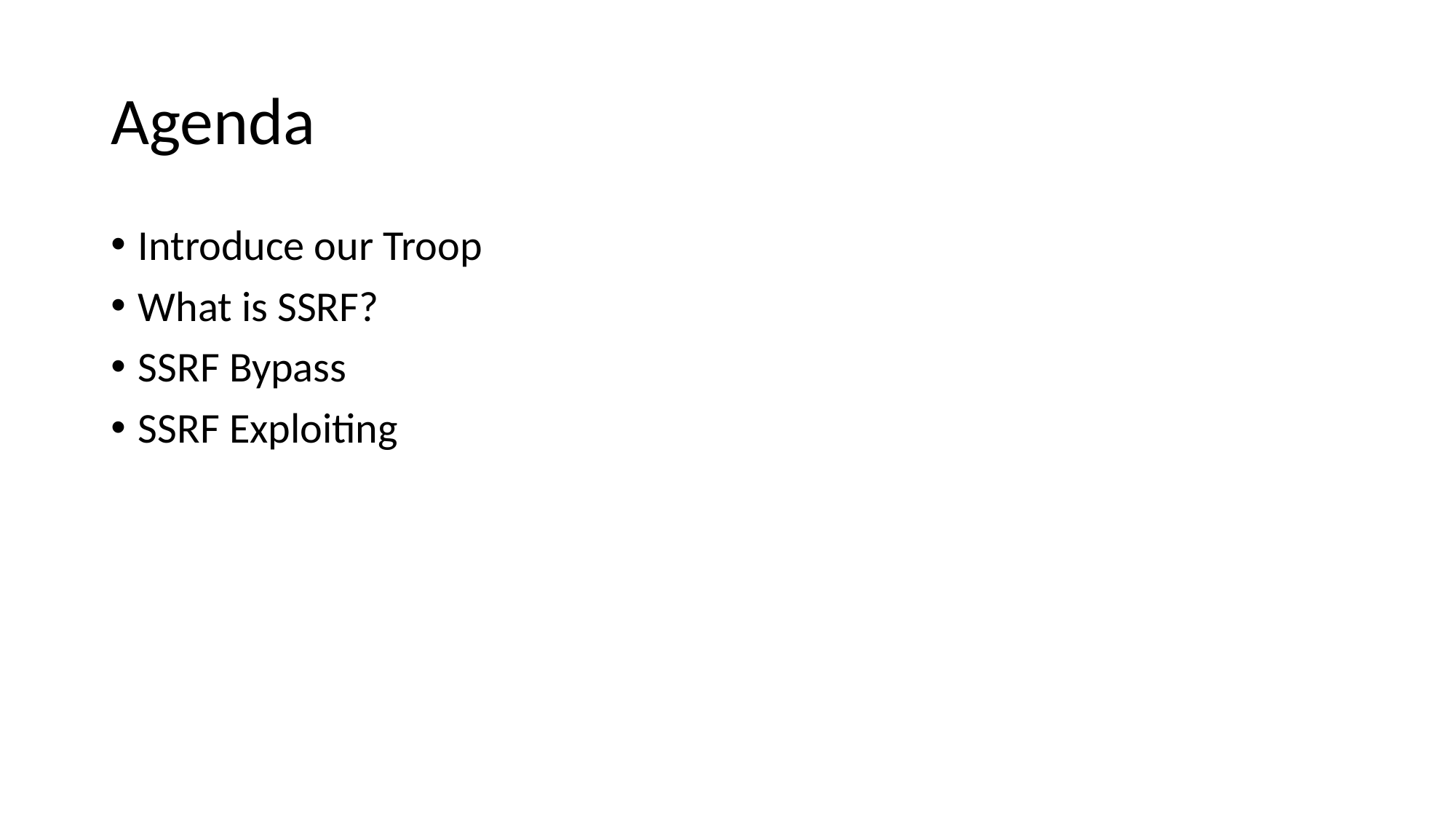

# Agenda
Introduce our Troop
What is SSRF?
SSRF Bypass
SSRF Exploiting